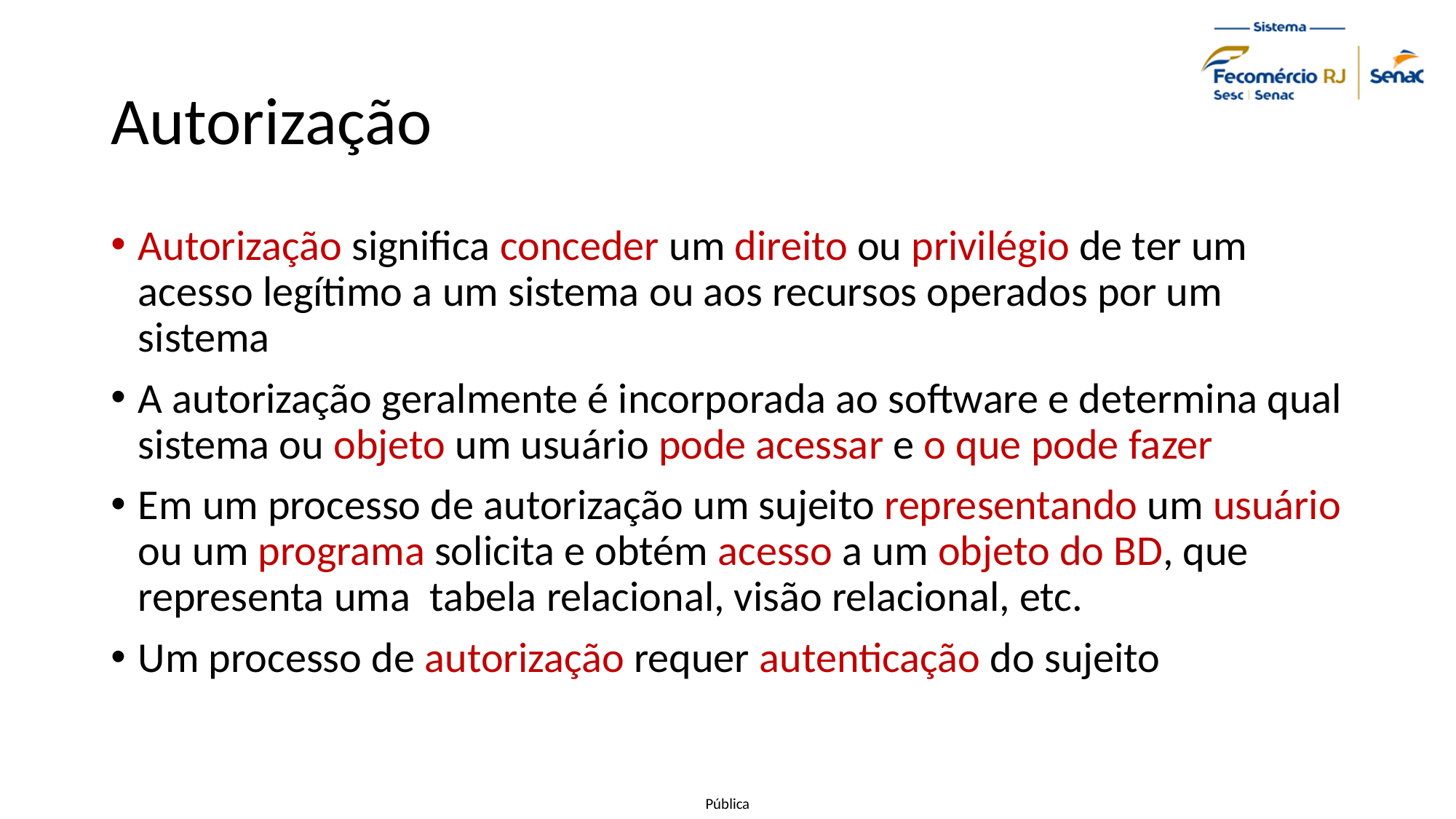

# Autorização
Autorização significa conceder um direito ou privilégio de ter um acesso legítimo a um sistema ou aos recursos operados por um sistema
A autorização geralmente é incorporada ao software e determina qual sistema ou objeto um usuário pode acessar e o que pode fazer
Em um processo de autorização um sujeito representando um usuário ou um programa solicita e obtém acesso a um objeto do BD, que representa uma  tabela relacional, visão relacional, etc.
Um processo de autorização requer autenticação do sujeito